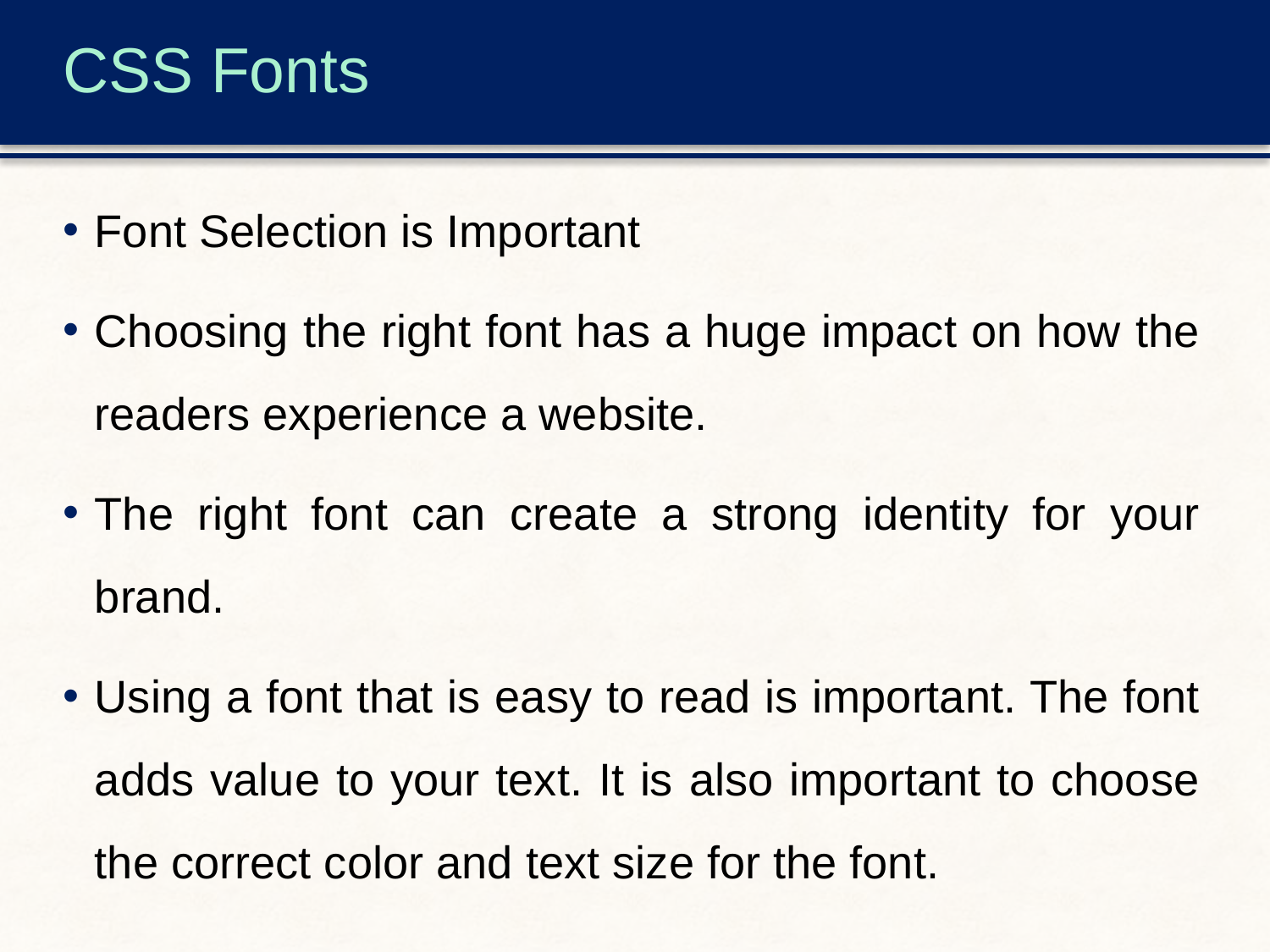

# CSS Fonts
Font Selection is Important
Choosing the right font has a huge impact on how the readers experience a website.
The right font can create a strong identity for your brand.
Using a font that is easy to read is important. The font adds value to your text. It is also important to choose the correct color and text size for the font.